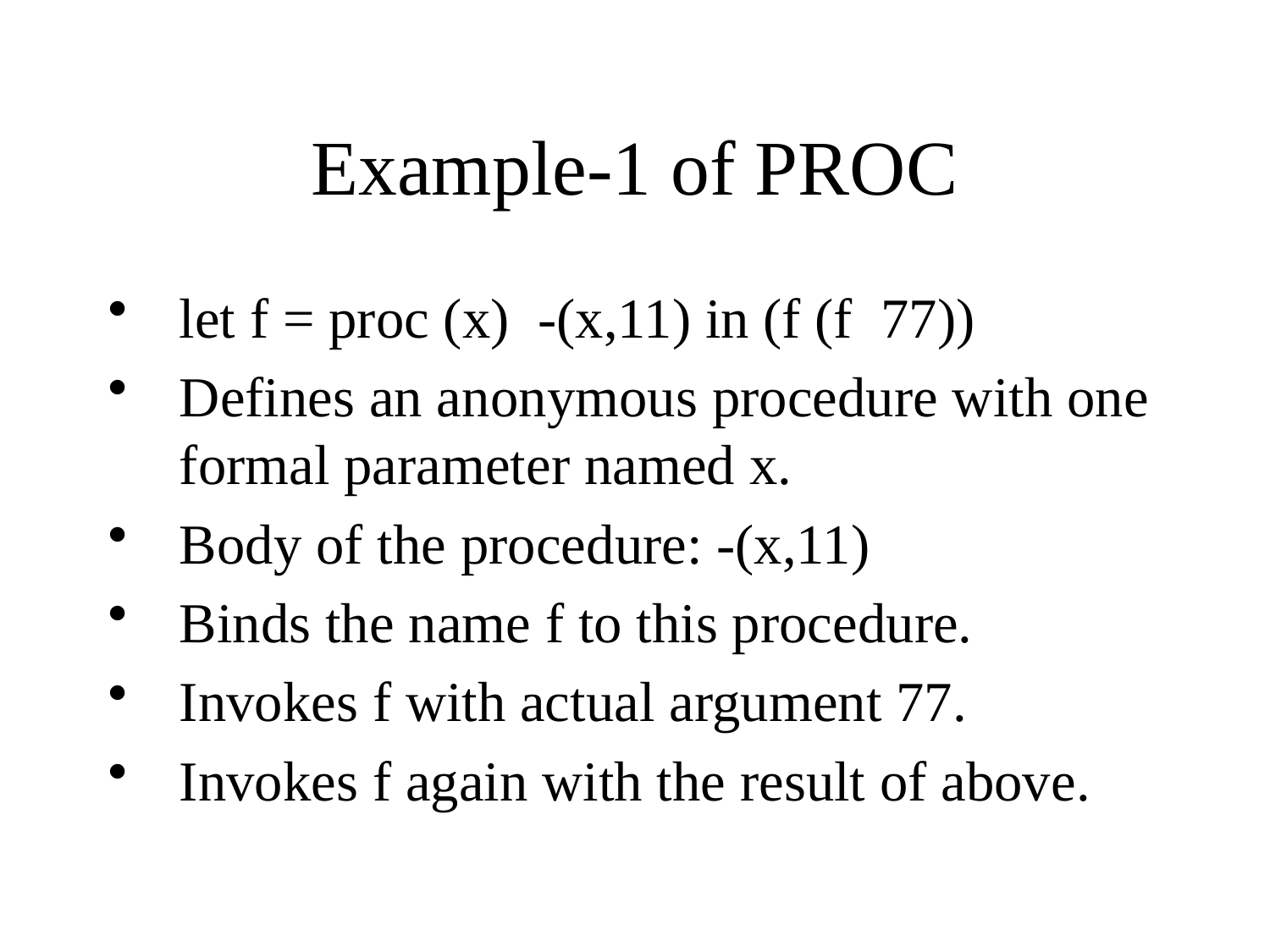

# Example-1 of PROC
let f = proc (x)  -(x,11) in (f (f  77))
Defines an anonymous procedure with one formal parameter named x.
Body of the procedure: -(x,11)
Binds the name f to this procedure.
Invokes f with actual argument 77.
Invokes f again with the result of above.